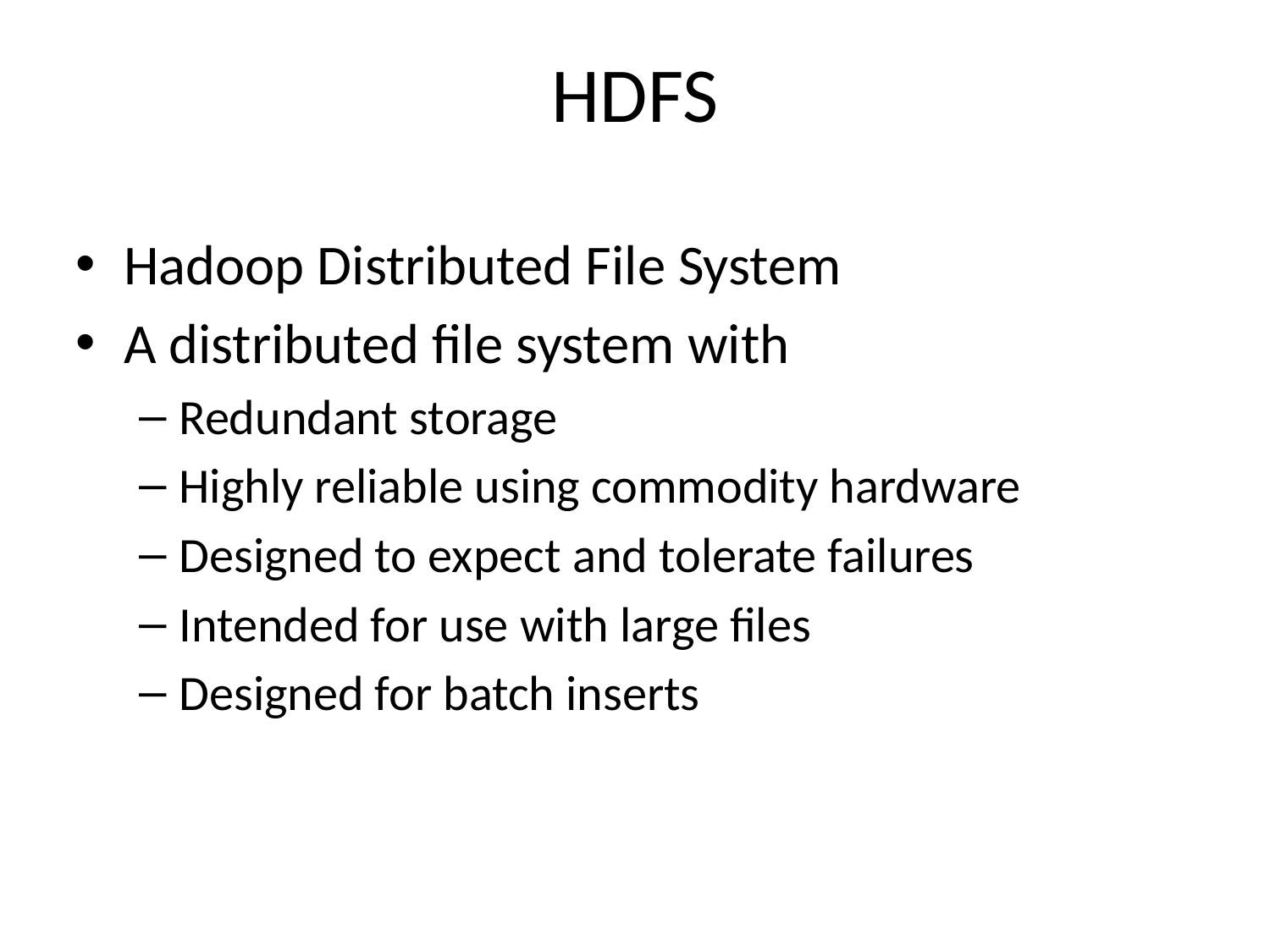

# HDFS
Hadoop Distributed File System
A distributed file system with
Redundant storage
Highly reliable using commodity hardware
Designed to expect and tolerate failures
Intended for use with large files
Designed for batch inserts